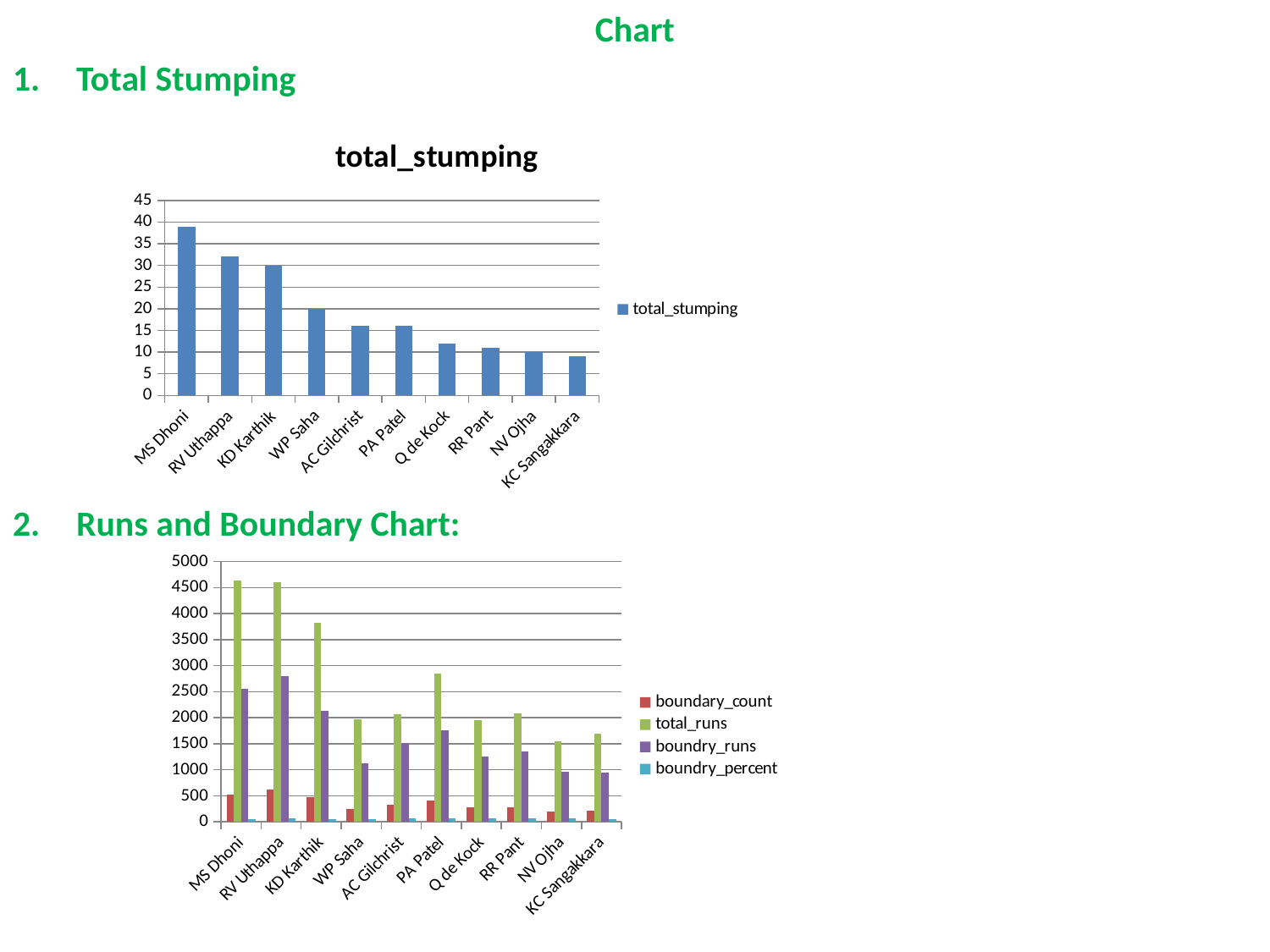

Chart
Total Stumping

Runs and Boundary Chart:

### Chart:

| Category | total_stumping |
|---|---|
| MS Dhoni | 39.0 |
| RV Uthappa | 32.0 |
| KD Karthik | 30.0 |
| WP Saha | 20.0 |
| AC Gilchrist | 16.0 |
| PA Patel | 16.0 |
| Q de Kock | 12.0 |
| RR Pant | 11.0 |
| NV Ojha | 10.0 |
| KC Sangakkara | 9.0 |

### Chart

| Category | boundary_count | total_runs | boundry_runs | boundry_percent |
|---|---|---|---|---|
| MS Dhoni | 529.0 | 4632.0 | 2548.0 | 55.0086355785837 |
| RV Uthappa | 617.0 | 4607.0 | 2794.0 | 60.6468417625352 |
| KD Karthik | 482.0 | 3823.0 | 2138.0 | 55.9246664922835 |
| WP Saha | 248.0 | 1979.0 | 1120.0 | 56.5942395149065 |
| AC Gilchrist | 331.0 | 2069.0 | 1508.0 | 72.8854519091348 |
| PA Patel | 414.0 | 2848.0 | 1754.0 | 61.5870786516853 |
| Q de Kock | 277.0 | 1959.0 | 1260.0 | 64.3185298621745 |
| RR Pant | 287.0 | 2079.0 | 1354.0 | 65.1274651274651 |
| NV Ojha | 200.0 | 1554.0 | 958.0 | 61.6473616473616 |
| KC Sangakkara | 222.0 | 1687.0 | 942.0 | 55.8387670420865 |